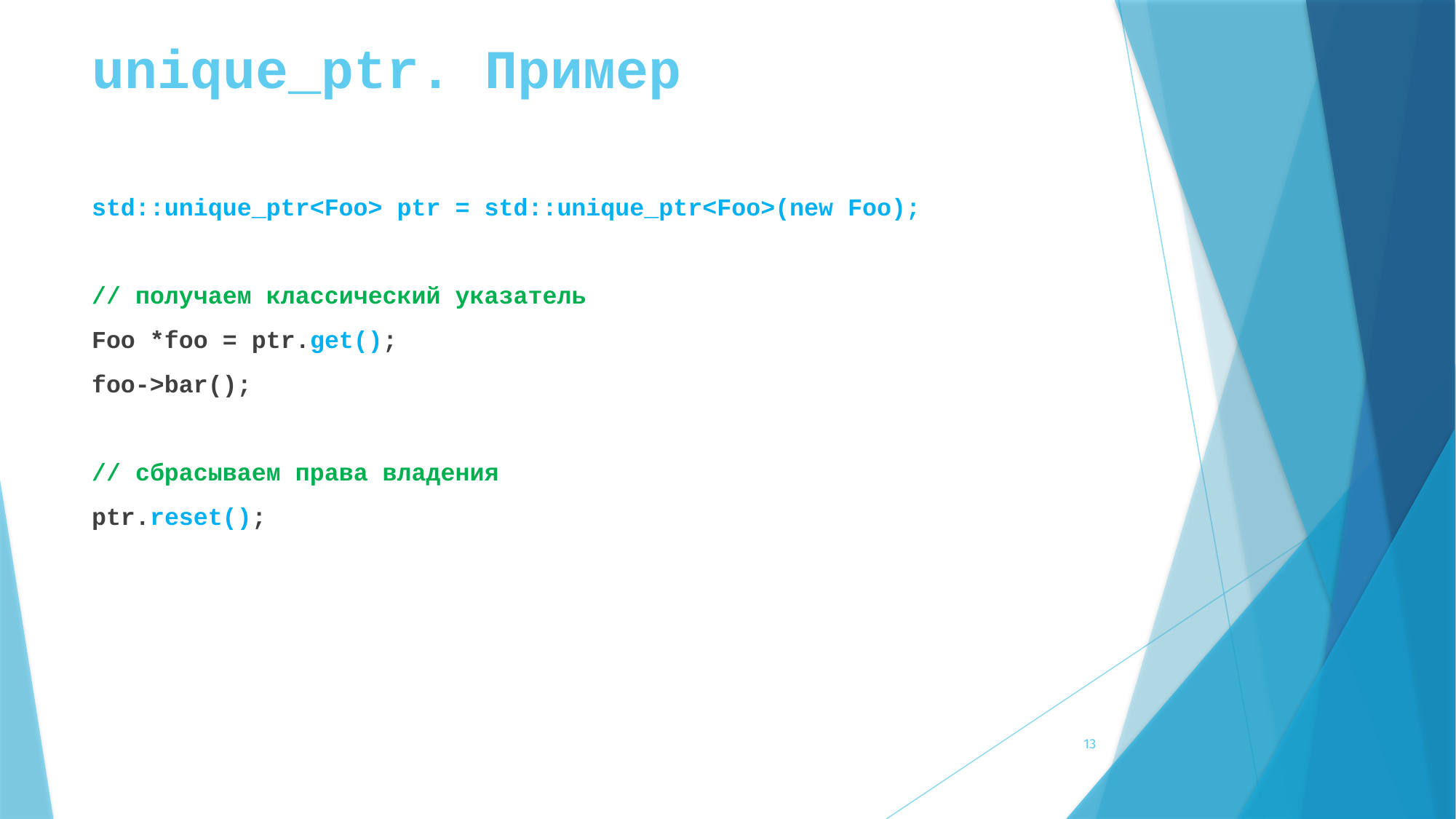

# unique_ptr. Пример
std::unique_ptr<Foo> ptr = std::unique_ptr<Foo>(new Foo);

// получаем классический указатель
Foo *foo = ptr.get();
foo->bar();

// сбрасываем права владения
ptr.reset();
13